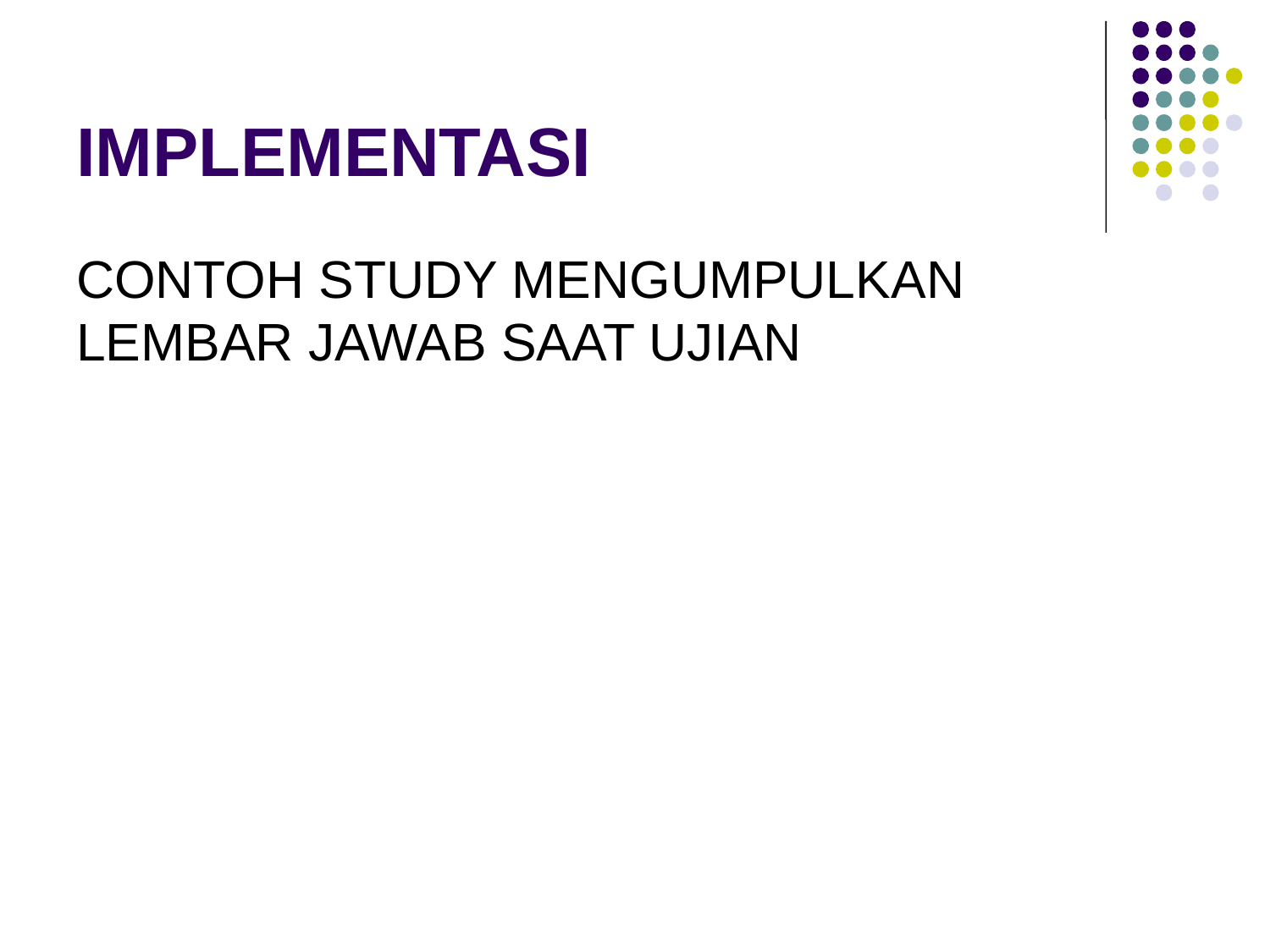

# IMPLEMENTASI
CONTOH STUDY MENGUMPULKAN LEMBAR JAWAB SAAT UJIAN